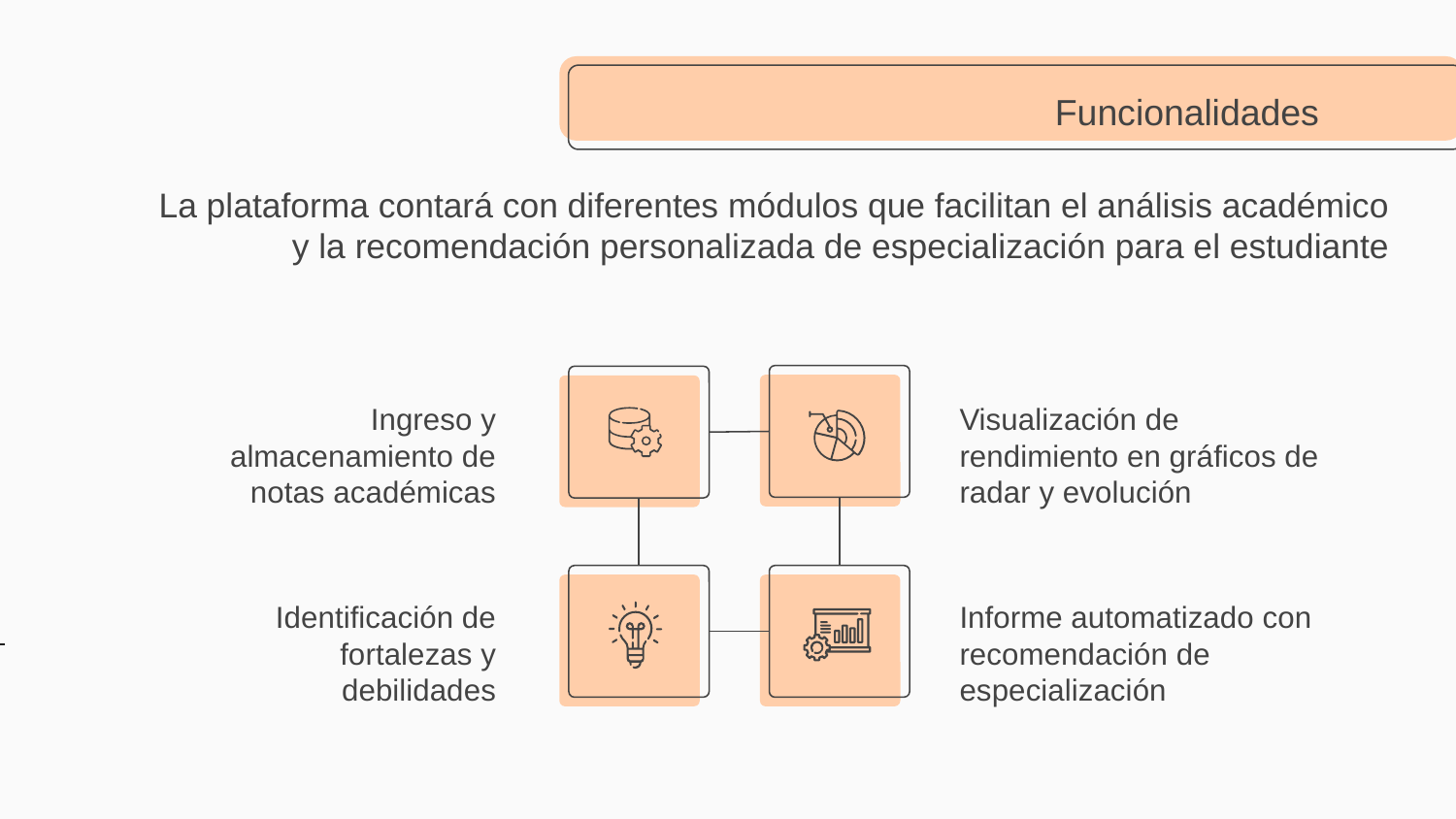

# Funcionalidades
La plataforma contará con diferentes módulos que facilitan el análisis académico y la recomendación personalizada de especialización para el estudiante

Visualización de rendimiento en gráficos de radar y evolución
Ingreso y almacenamiento de notas académicas

Informe automatizado con recomendación de especialización
Identificación de fortalezas y debilidades